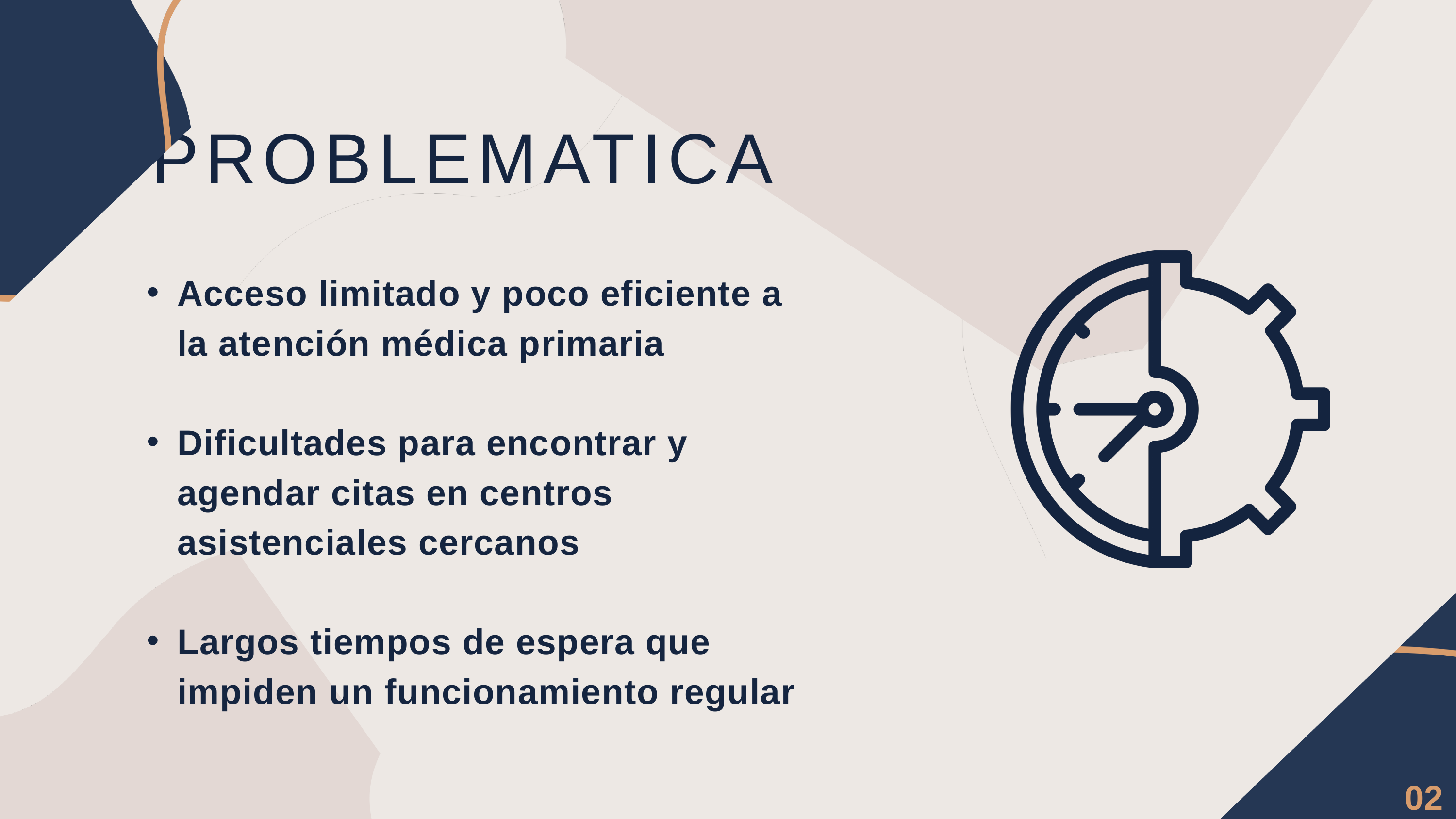

PROBLEMATICA

Acceso limitado y poco eficiente a la atención médica primaria

Dificultades para encontrar y agendar citas en centros asistenciales cercanos

Largos tiempos de espera que impiden un funcionamiento regular

02